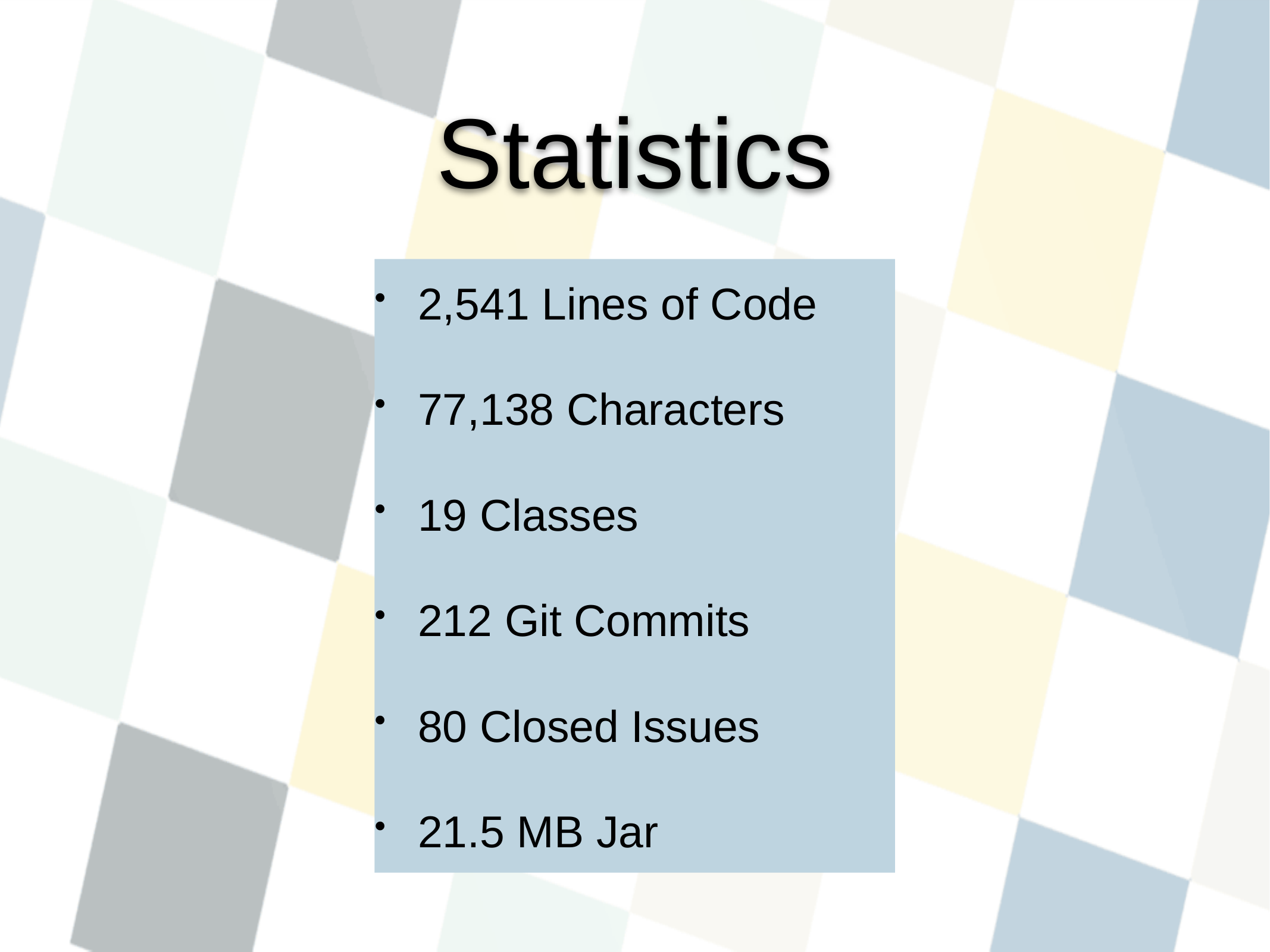

# Statistics
2,541 Lines of Code
77,138 Characters
19 Classes
212 Git Commits
80 Closed Issues
21.5 MB Jar